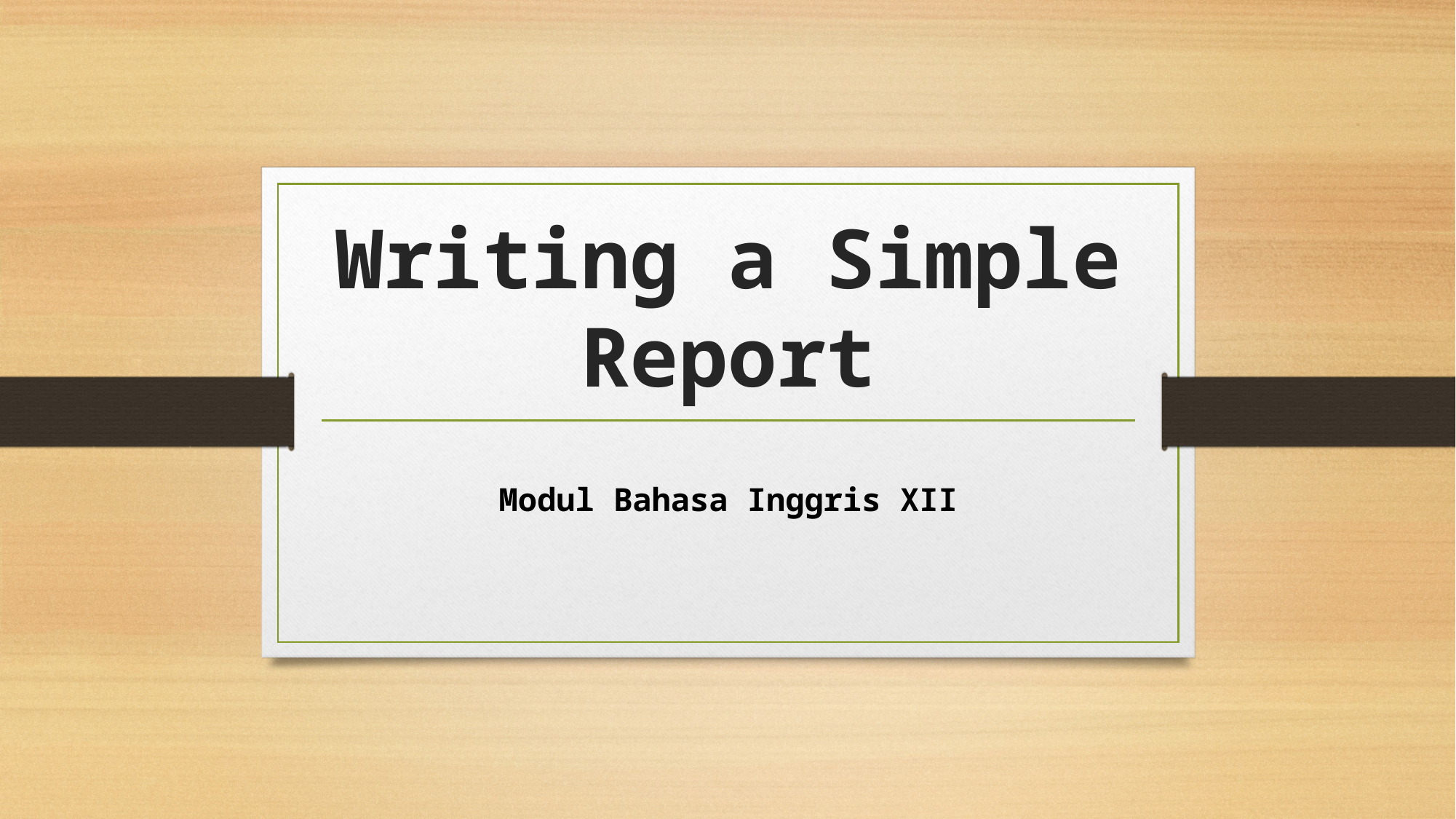

# Writing a Simple Report
Modul Bahasa Inggris XII